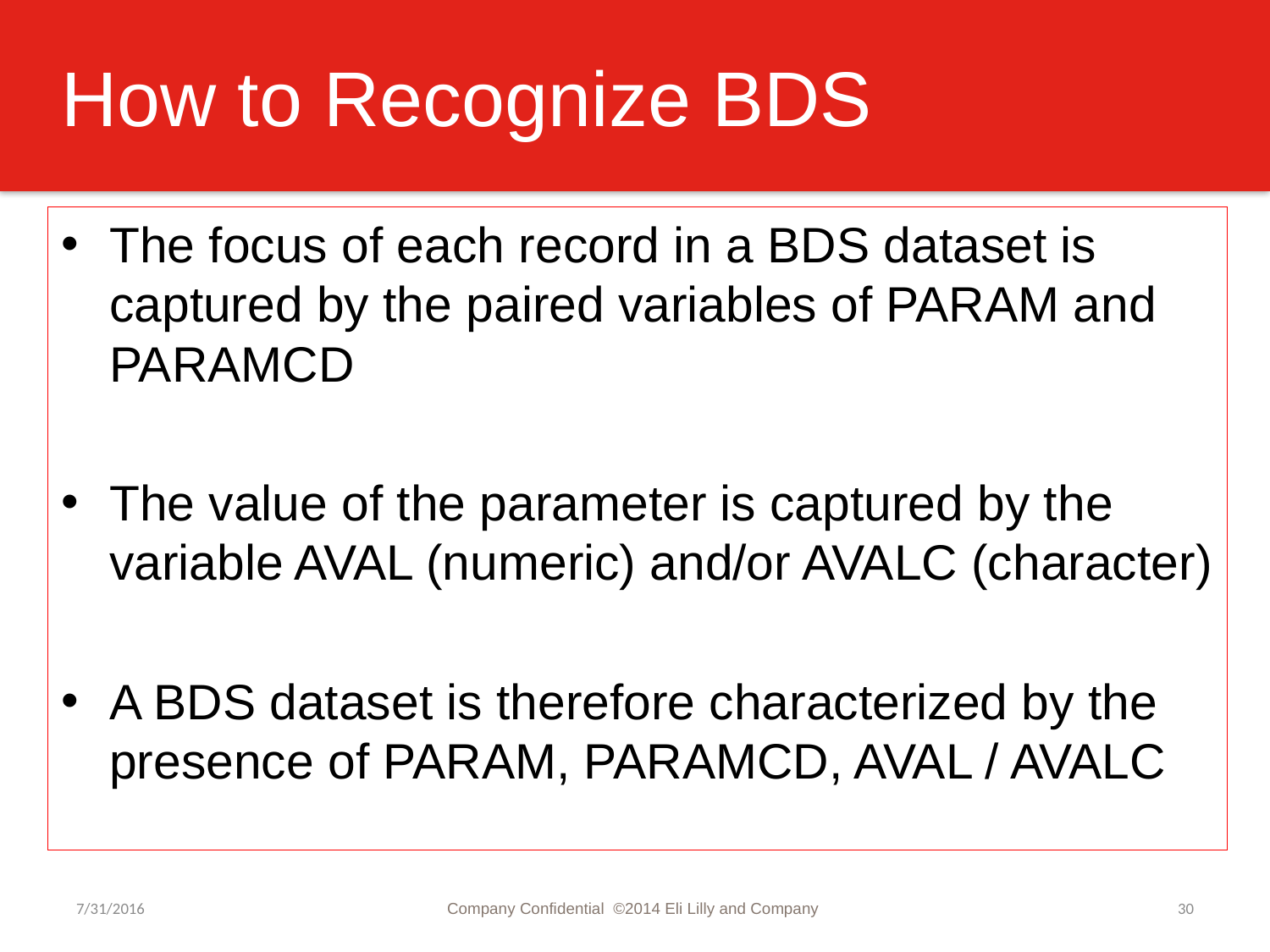

# How to Recognize BDS
The focus of each record in a BDS dataset is captured by the paired variables of PARAM and PARAMCD

The value of the parameter is captured by the variable AVAL (numeric) and/or AVALC (character)

A BDS dataset is therefore characterized by the presence of PARAM, PARAMCD, AVAL / AVALC

7/31/2016
Company Confidential  ©2014 Eli Lilly and Company
30